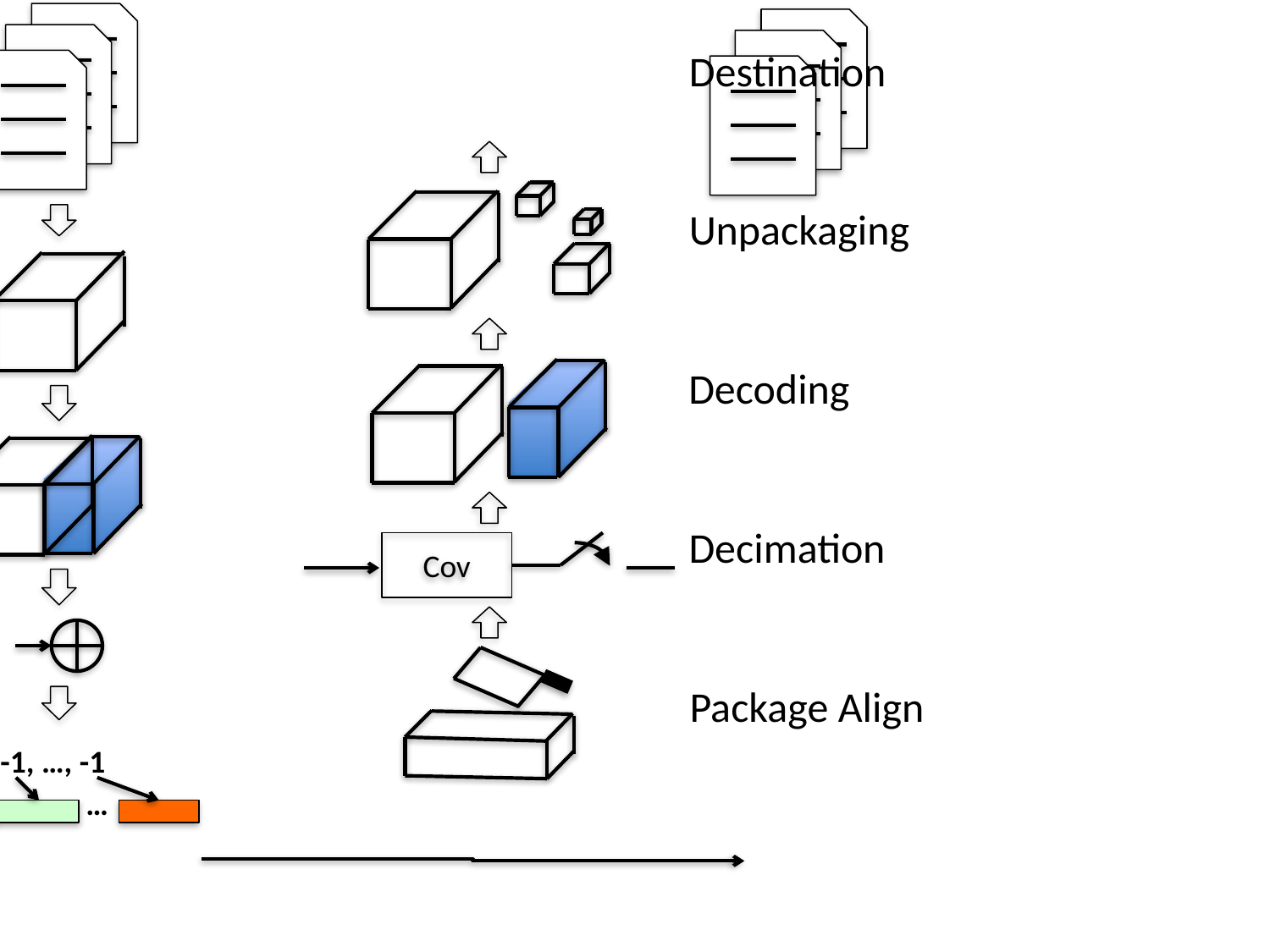

Destination
Source

Unpackaging

Packaging

Decoding

Turbo Coding

Decimation
Cov

Training Seq

Package Align

+1, -1, …, -1
…

DS